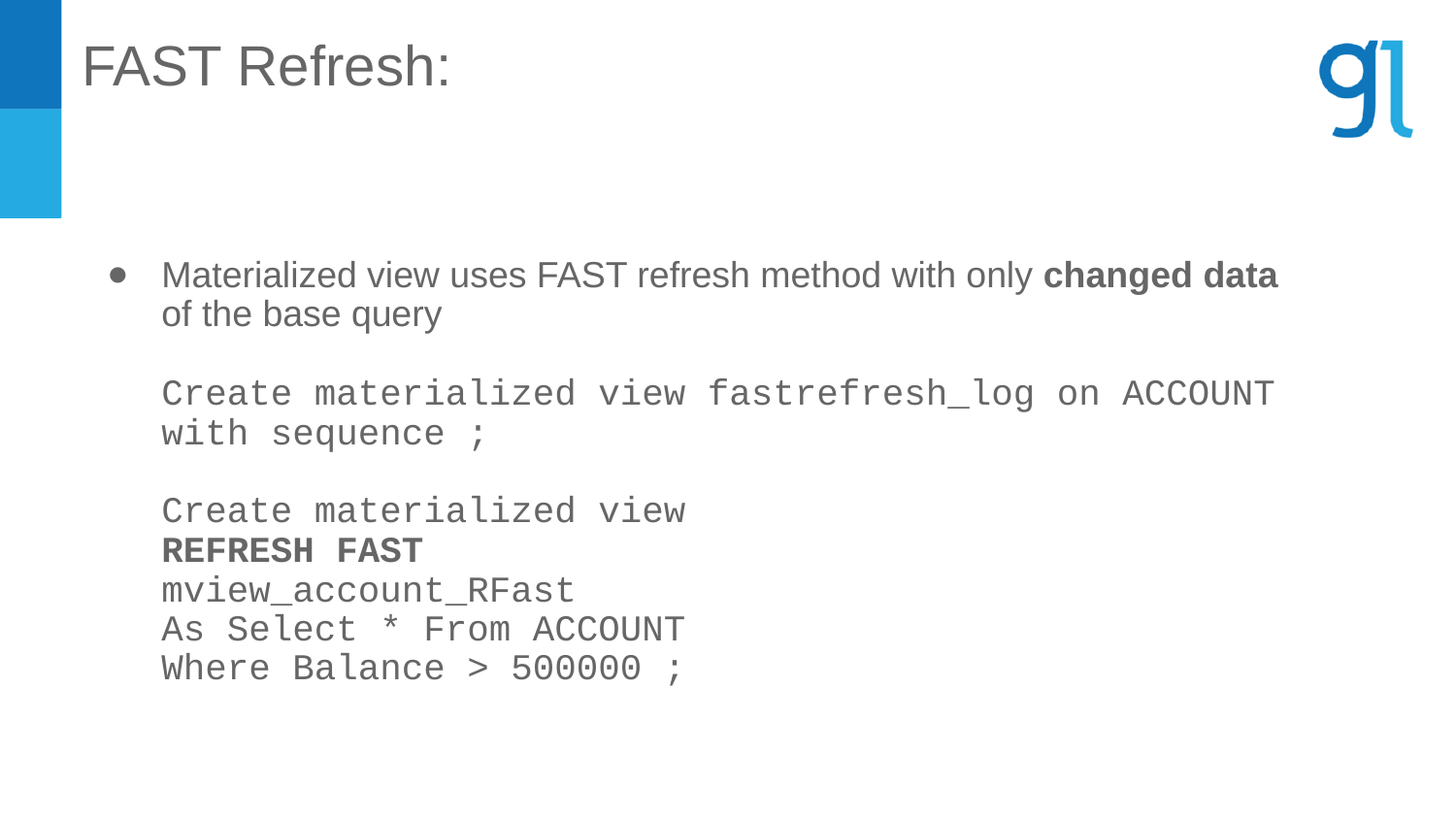

FAST Refresh:

Materialized view uses FAST refresh method with only changed data of the base query

Create materialized view fastrefresh_log on ACCOUNT  with sequence ;

Create materialized view
REFRESH FAST
mview_account_RFast
As Select * From ACCOUNT
Where Balance > 500000 ;